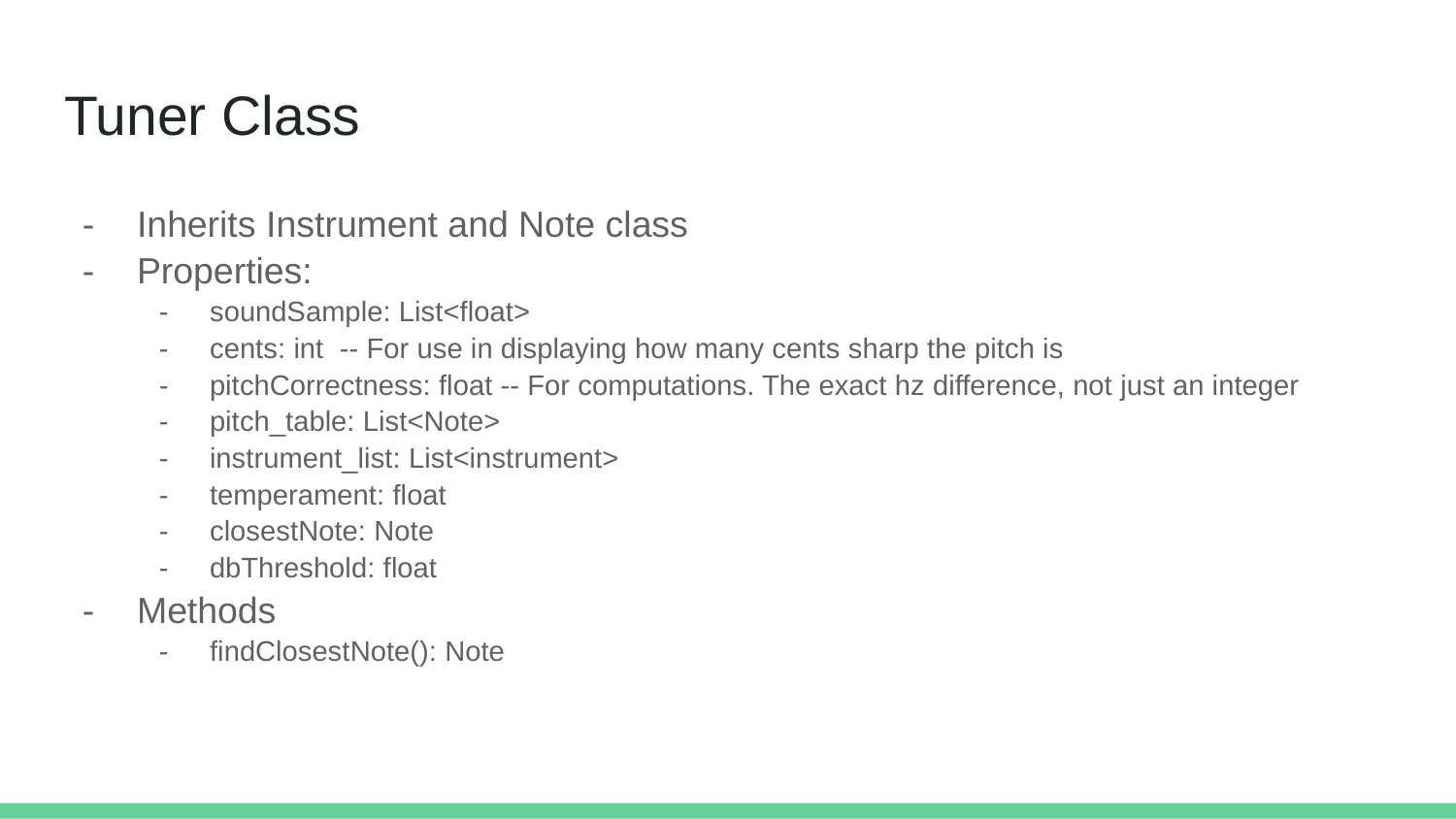

# Tuner Class
Inherits Instrument and Note class
Properties:
soundSample: List<float>
cents: int  -- For use in displaying how many cents sharp the pitch is
pitchCorrectness: float -- For computations. The exact hz difference, not just an integer
pitch_table: List<Note>
instrument_list: List<instrument>
temperament: float
closestNote: Note
dbThreshold: float
Methods
findClosestNote(): Note